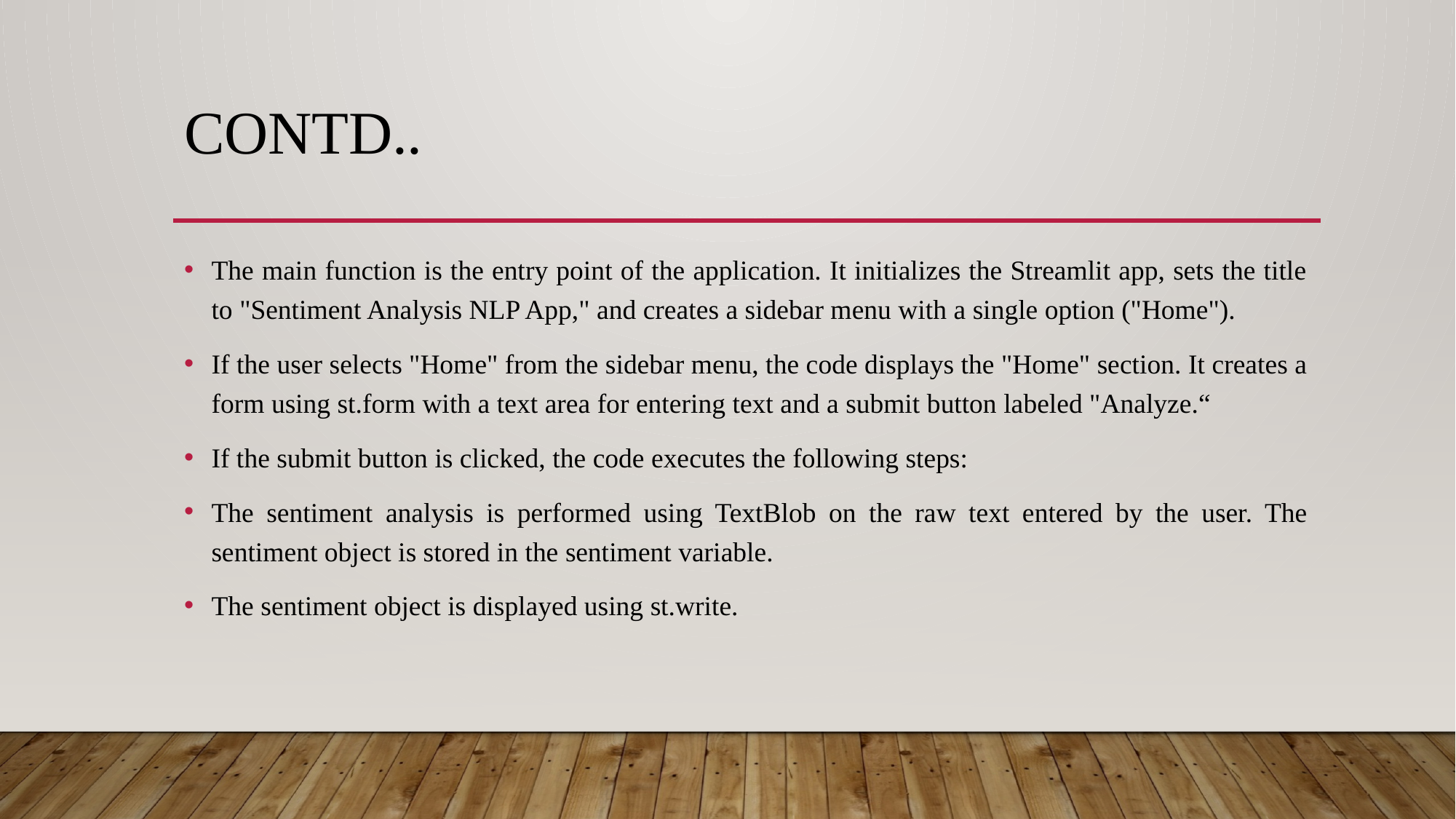

# Contd..
The main function is the entry point of the application. It initializes the Streamlit app, sets the title to "Sentiment Analysis NLP App," and creates a sidebar menu with a single option ("Home").
If the user selects "Home" from the sidebar menu, the code displays the "Home" section. It creates a form using st.form with a text area for entering text and a submit button labeled "Analyze.“
If the submit button is clicked, the code executes the following steps:
The sentiment analysis is performed using TextBlob on the raw text entered by the user. The sentiment object is stored in the sentiment variable.
The sentiment object is displayed using st.write.